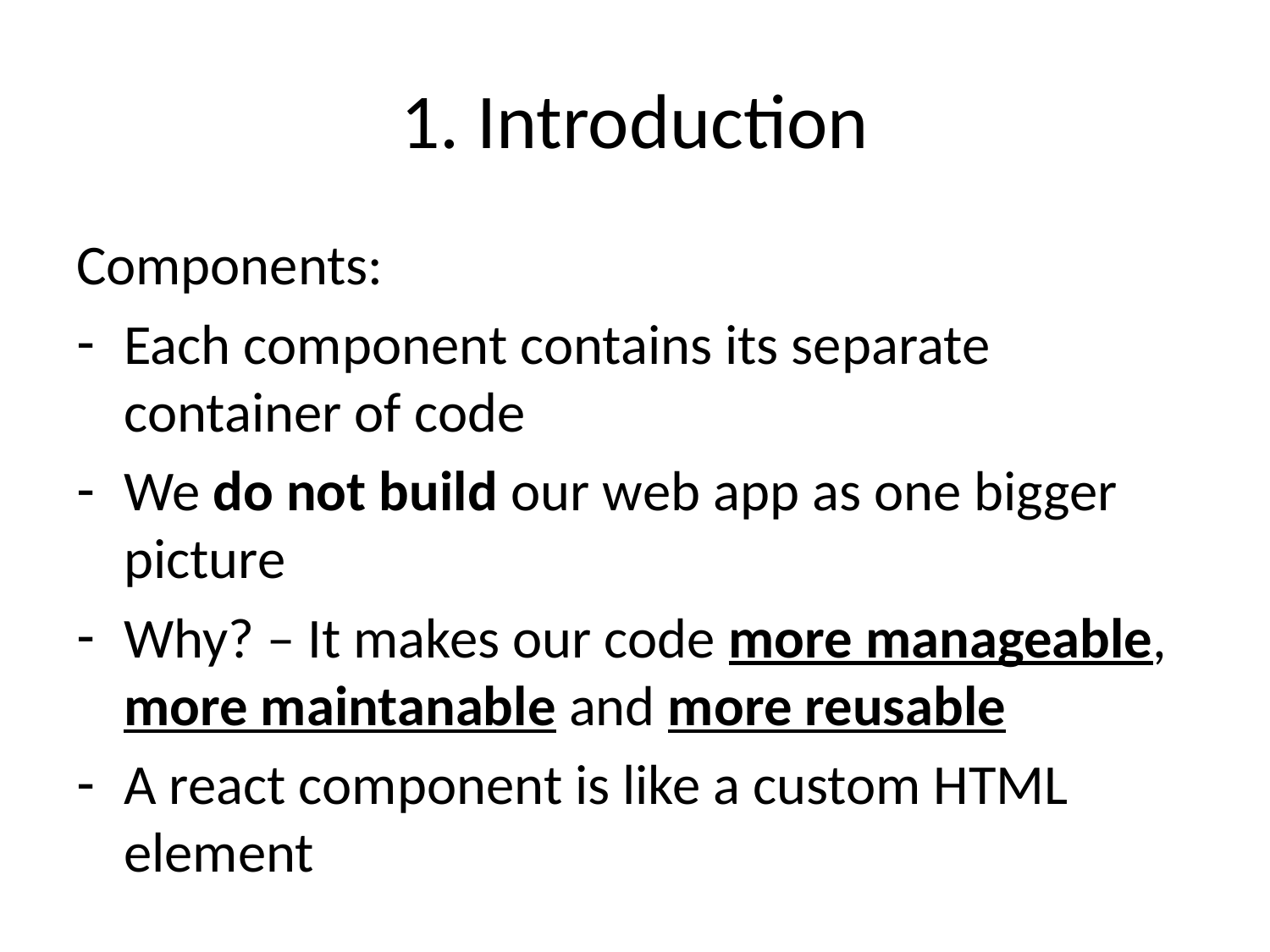

# 1. Introduction
Components:
Each component contains its separate container of code
We do not build our web app as one bigger picture
Why? – It makes our code more manageable, more maintanable and more reusable
A react component is like a custom HTML element